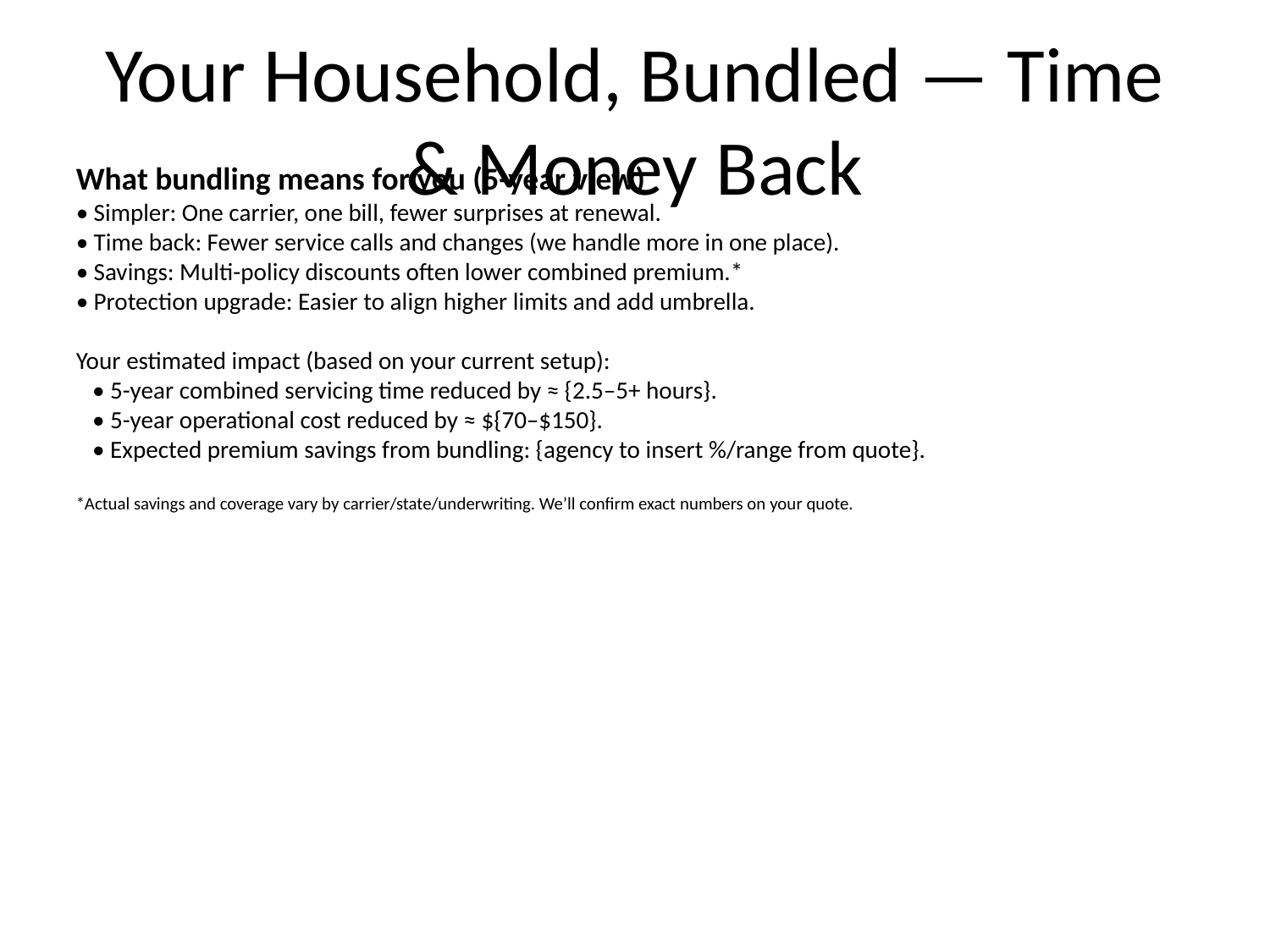

# Your Household, Bundled — Time & Money Back
What bundling means for you (5-year view)
• Simpler: One carrier, one bill, fewer surprises at renewal.
• Time back: Fewer service calls and changes (we handle more in one place).
• Savings: Multi-policy discounts often lower combined premium.*
• Protection upgrade: Easier to align higher limits and add umbrella.

Your estimated impact (based on your current setup):
   • 5-year combined servicing time reduced by ≈ {2.5–5+ hours}.
   • 5-year operational cost reduced by ≈ ${70–$150}.
   • Expected premium savings from bundling: {agency to insert %/range from quote}.

*Actual savings and coverage vary by carrier/state/underwriting. We’ll confirm exact numbers on your quote.